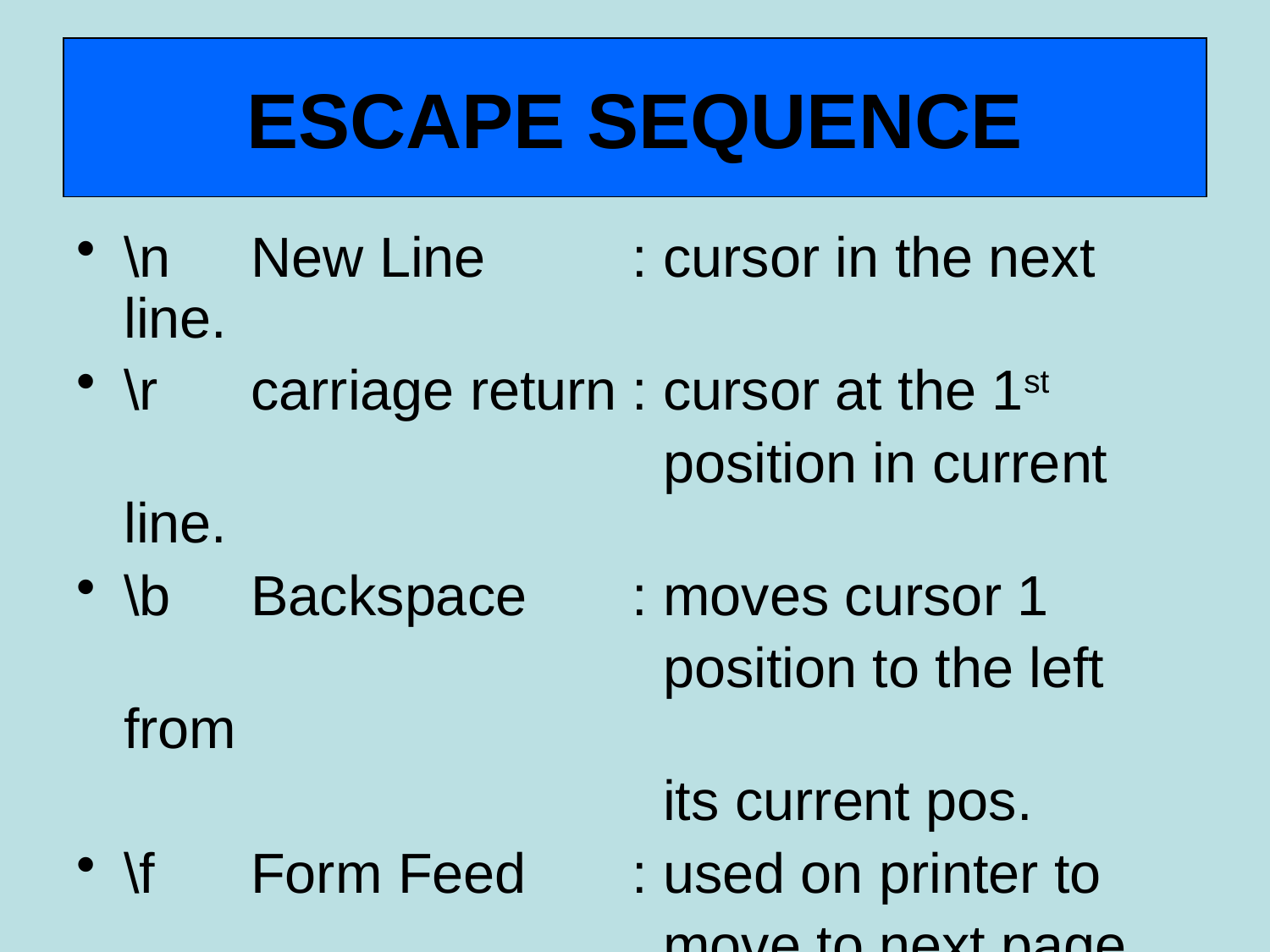

# ESCAPE SEQUENCE
\n	New Line		: cursor in the next line.
\r	carriage return	: cursor at the 1st
					  position in current line.
\b	Backspace	: moves cursor 1
					  position to the left from
					  its current pos.
\f	Form Feed	: used on printer to
					  move to next page.